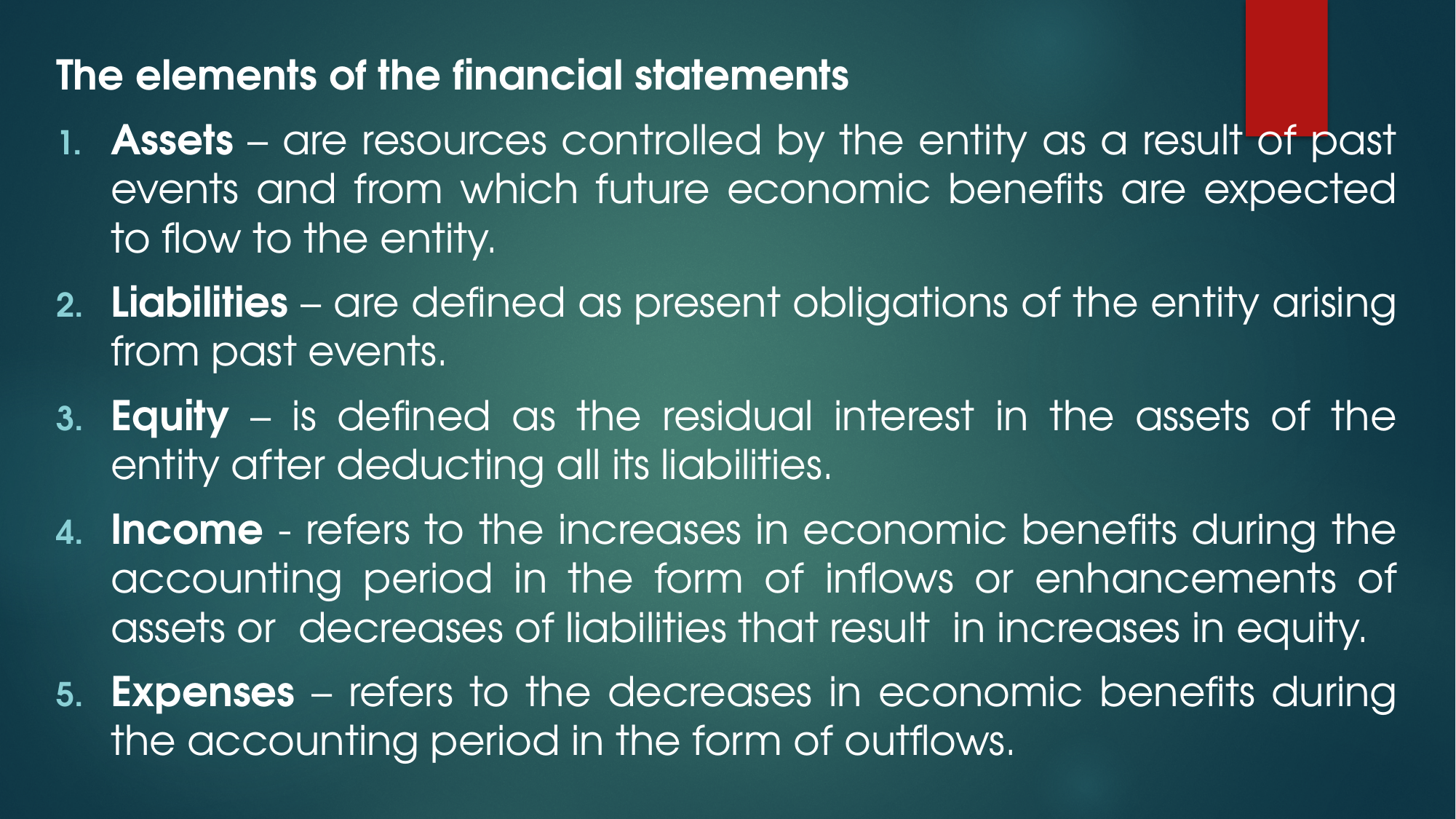

The elements of the financial statements
Assets – are resources controlled by the entity as a result of past events and from which future economic benefits are expected to flow to the entity.
Liabilities – are defined as present obligations of the entity arising from past events.
Equity – is defined as the residual interest in the assets of the entity after deducting all its liabilities.
Income - refers to the increases in economic benefits during the accounting period in the form of inflows or enhancements of assets or  decreases of liabilities that result  in increases in equity.
Expenses – refers to the decreases in economic benefits during the accounting period in the form of outflows.